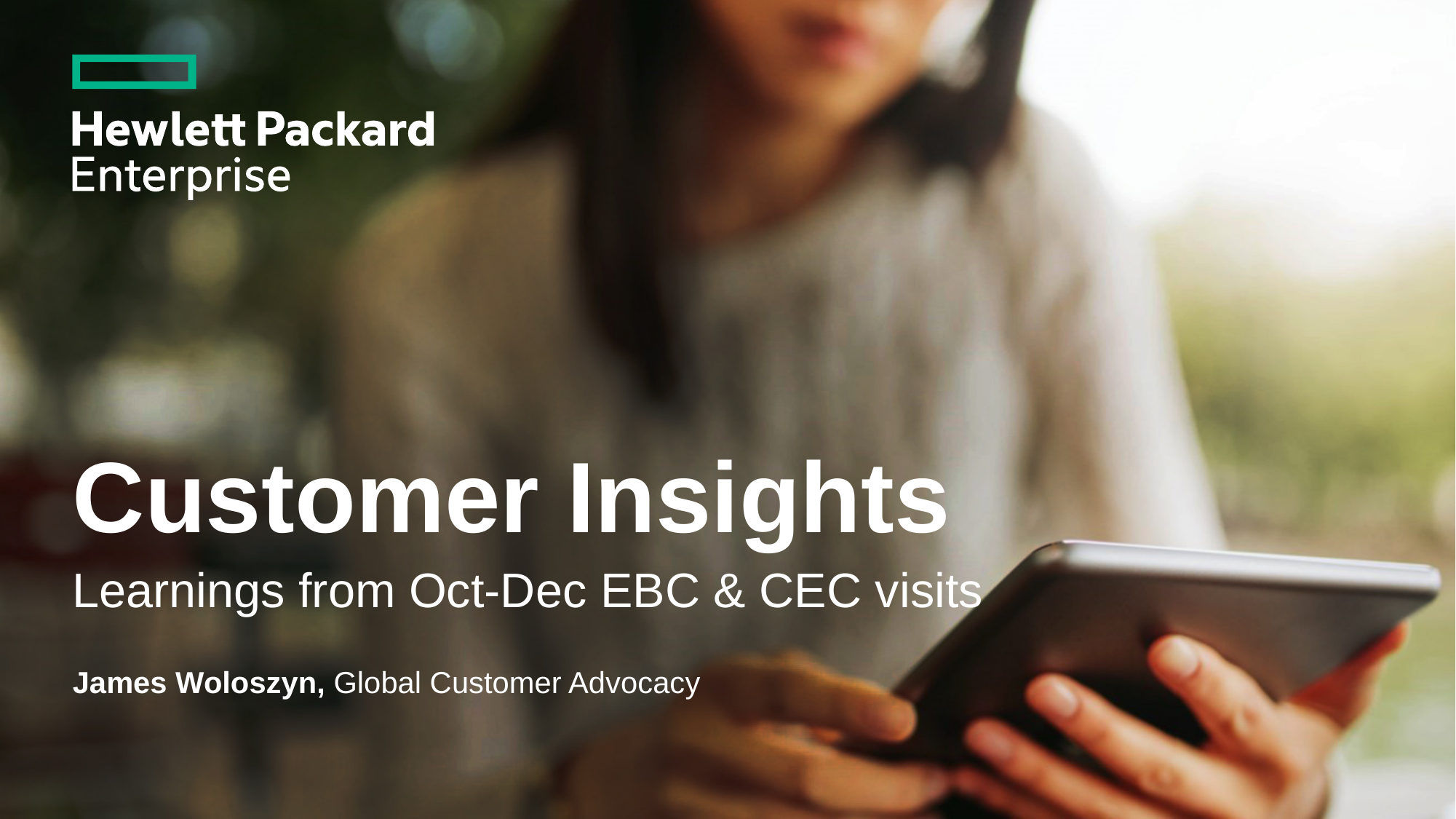

# Customer Insights
Learnings from Oct-Dec EBC & CEC visits
James Woloszyn, Global Customer Advocacy